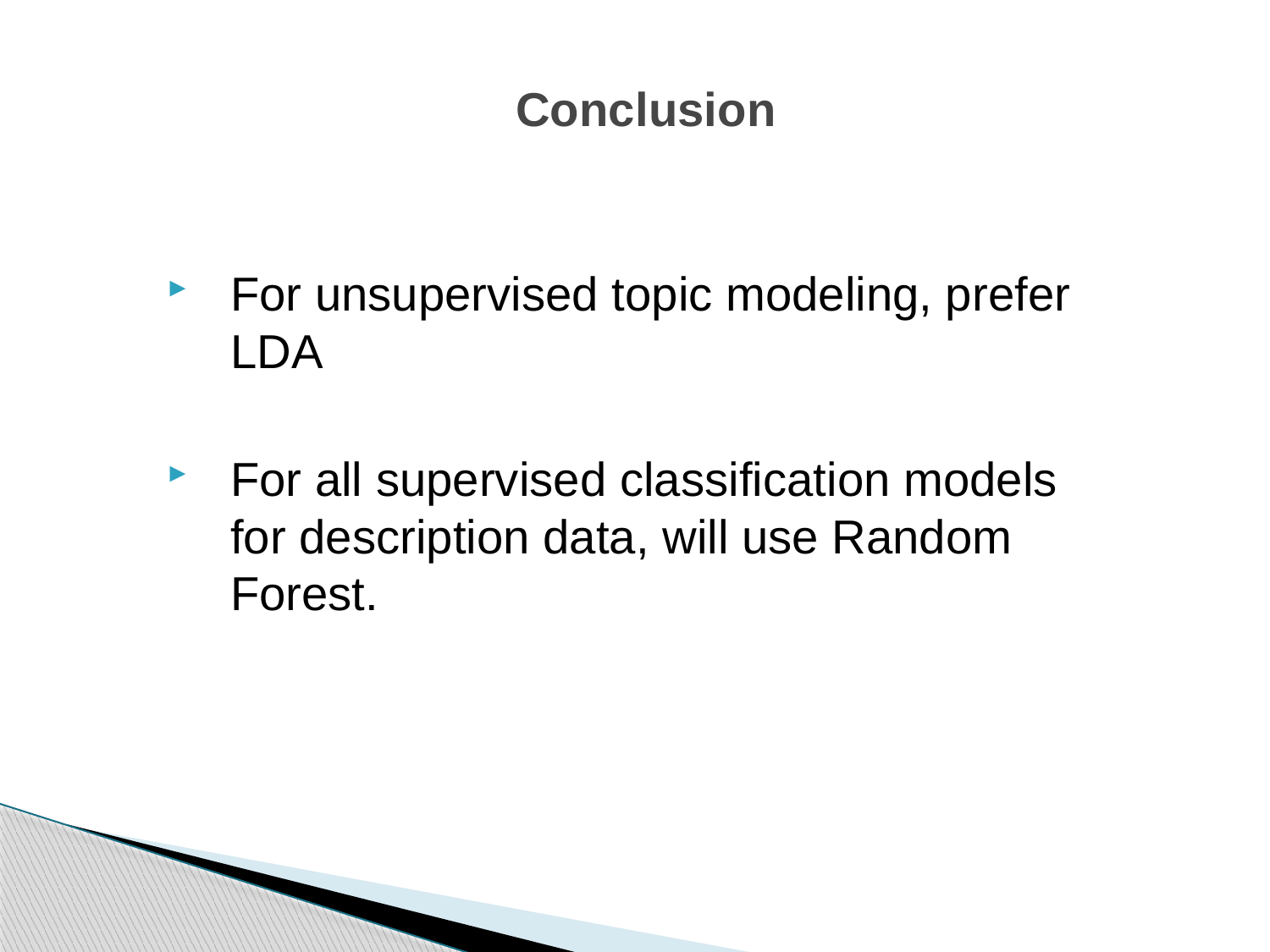

# Conclusion
For unsupervised topic modeling, prefer LDA

For all supervised classification models for description data, will use Random Forest.